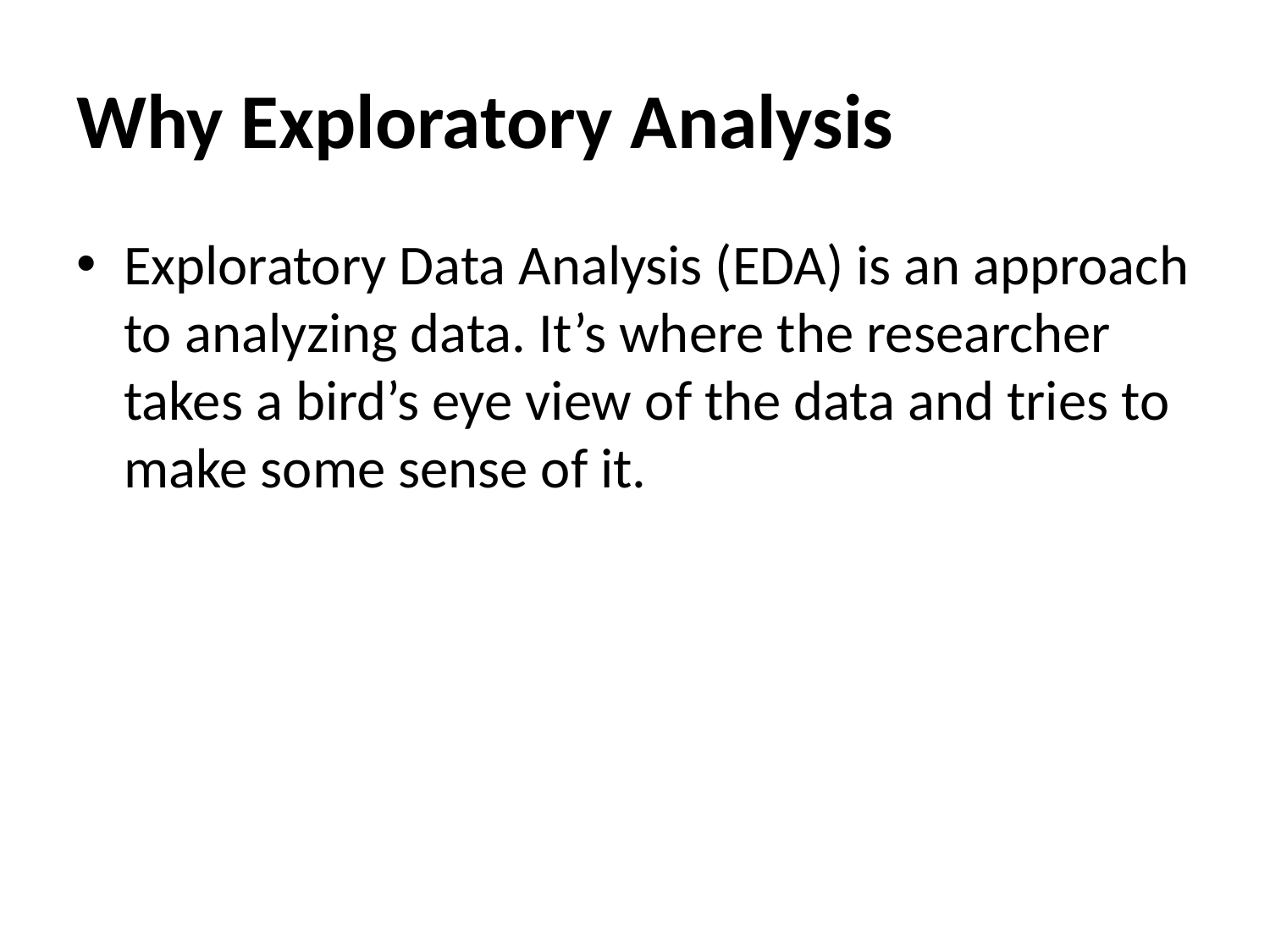

# Why Exploratory Analysis
Exploratory Data Analysis (EDA) is an approach to analyzing data. It’s where the researcher takes a bird’s eye view of the data and tries to make some sense of it.